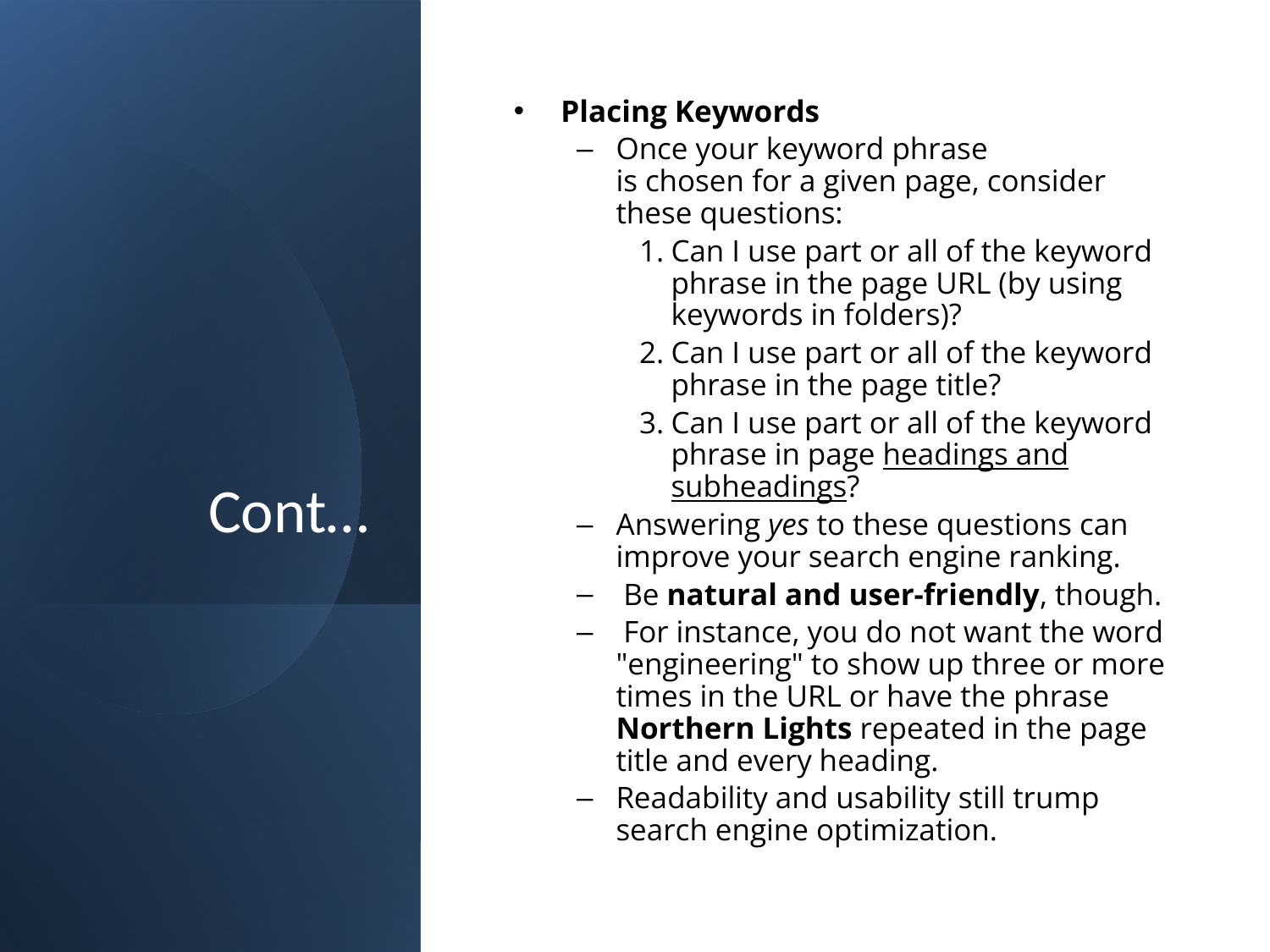

# Cont…
Placing Keywords
Once your keyword phrase is chosen for a given page, consider these questions:
Can I use part or all of the keyword phrase in the page URL (by using keywords in folders)?
Can I use part or all of the keyword phrase in the page title?
Can I use part or all of the keyword phrase in page headings and subheadings?
Answering yes to these questions can improve your search engine ranking.
 Be natural and user-friendly, though.
 For instance, you do not want the word "engineering" to show up three or more times in the URL or have the phrase Northern Lights repeated in the page title and every heading.
Readability and usability still trump search engine optimization.